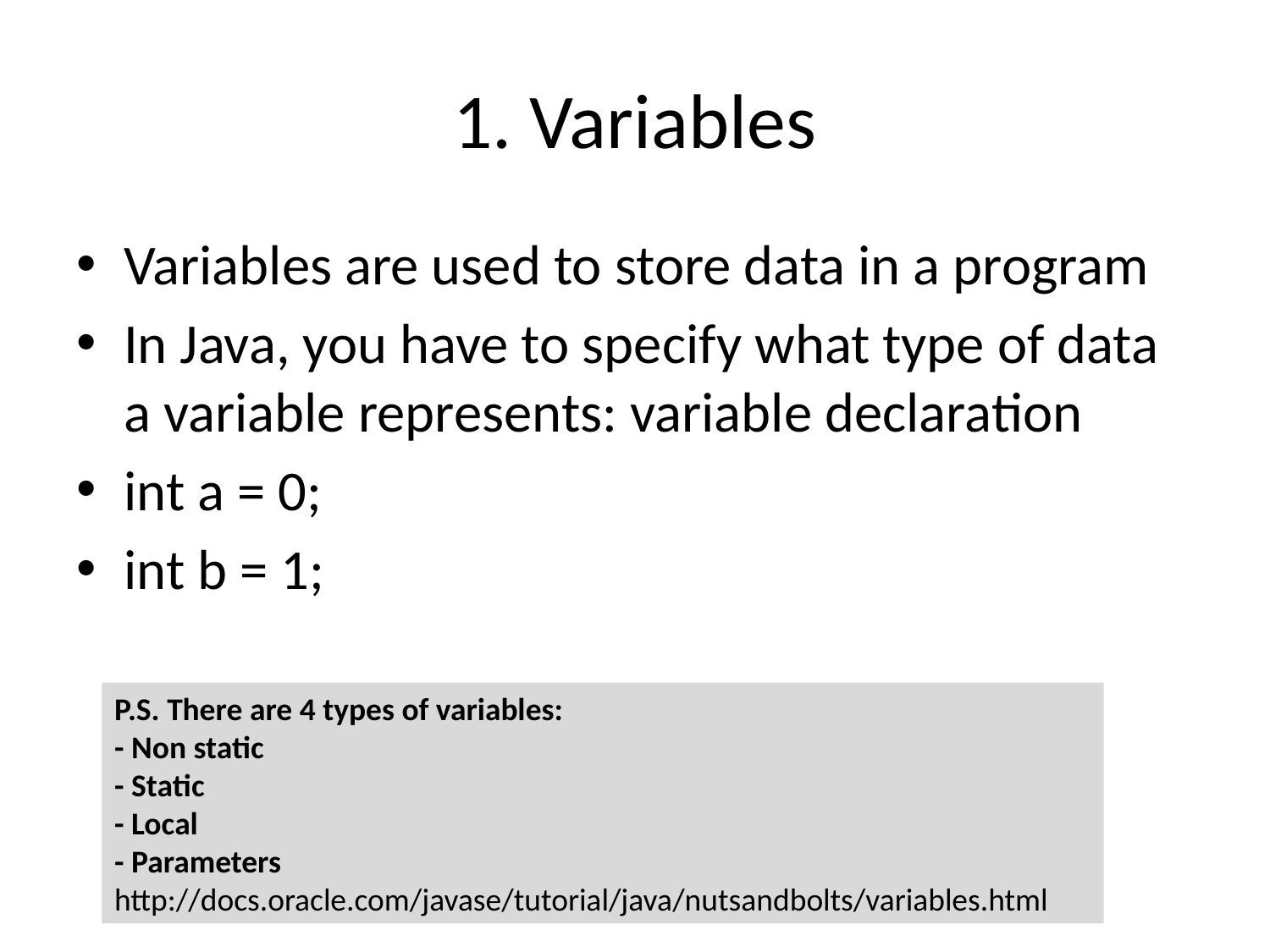

# 1. Variables
Variables are used to store data in a program
In Java, you have to specify what type of data a variable represents: variable declaration
int a = 0;
int b = 1;
P.S. There are 4 types of variables:
- Non static
- Static
- Local
- Parameters
http://docs.oracle.com/javase/tutorial/java/nutsandbolts/variables.html